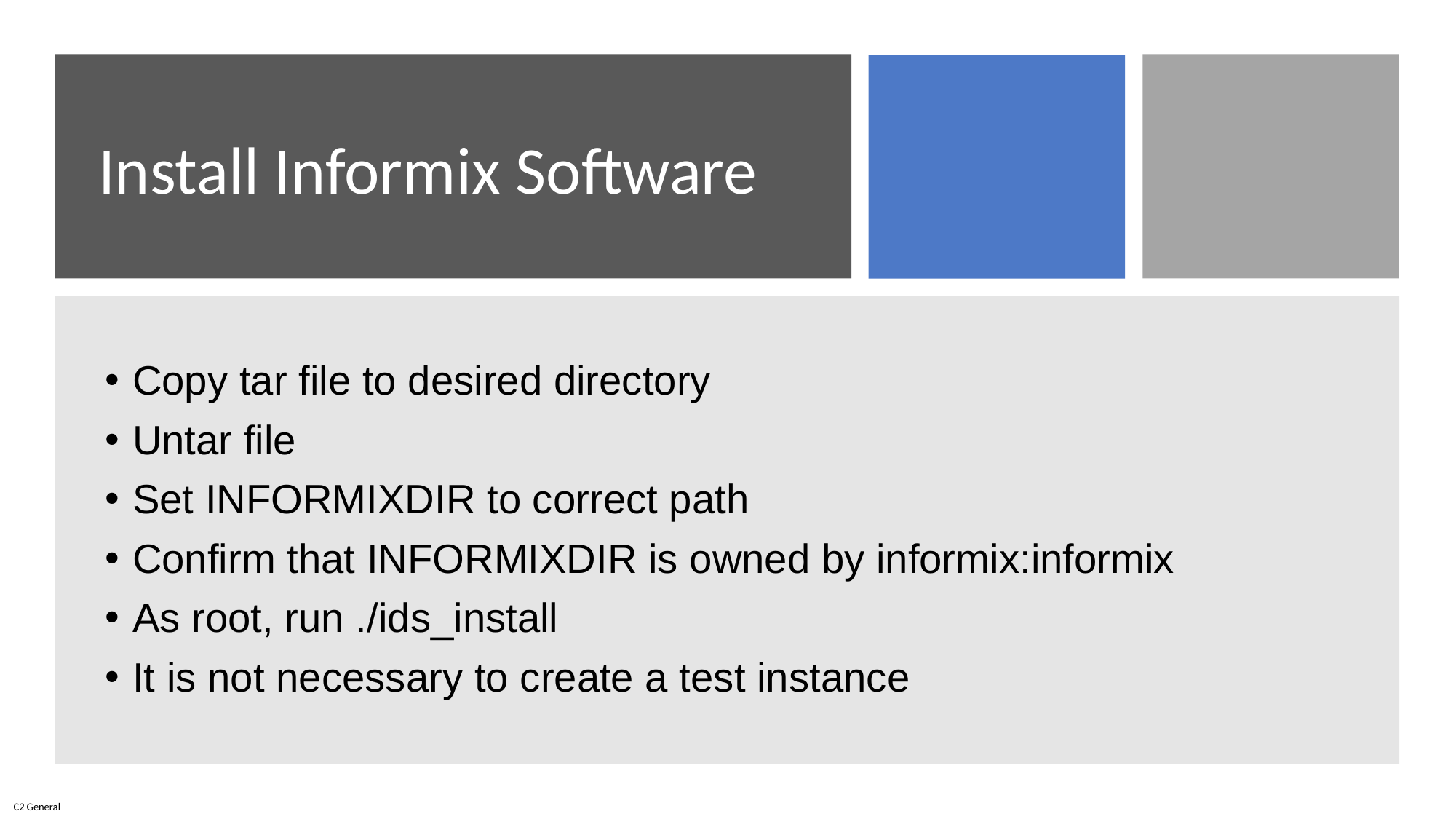

# Install Informix Software

Copy tar file to desired directory
Untar file
Set INFORMIXDIR to correct path
Confirm that INFORMIXDIR is owned by informix:informix
As root, run ./ids_install
It is not necessary to create a test instance